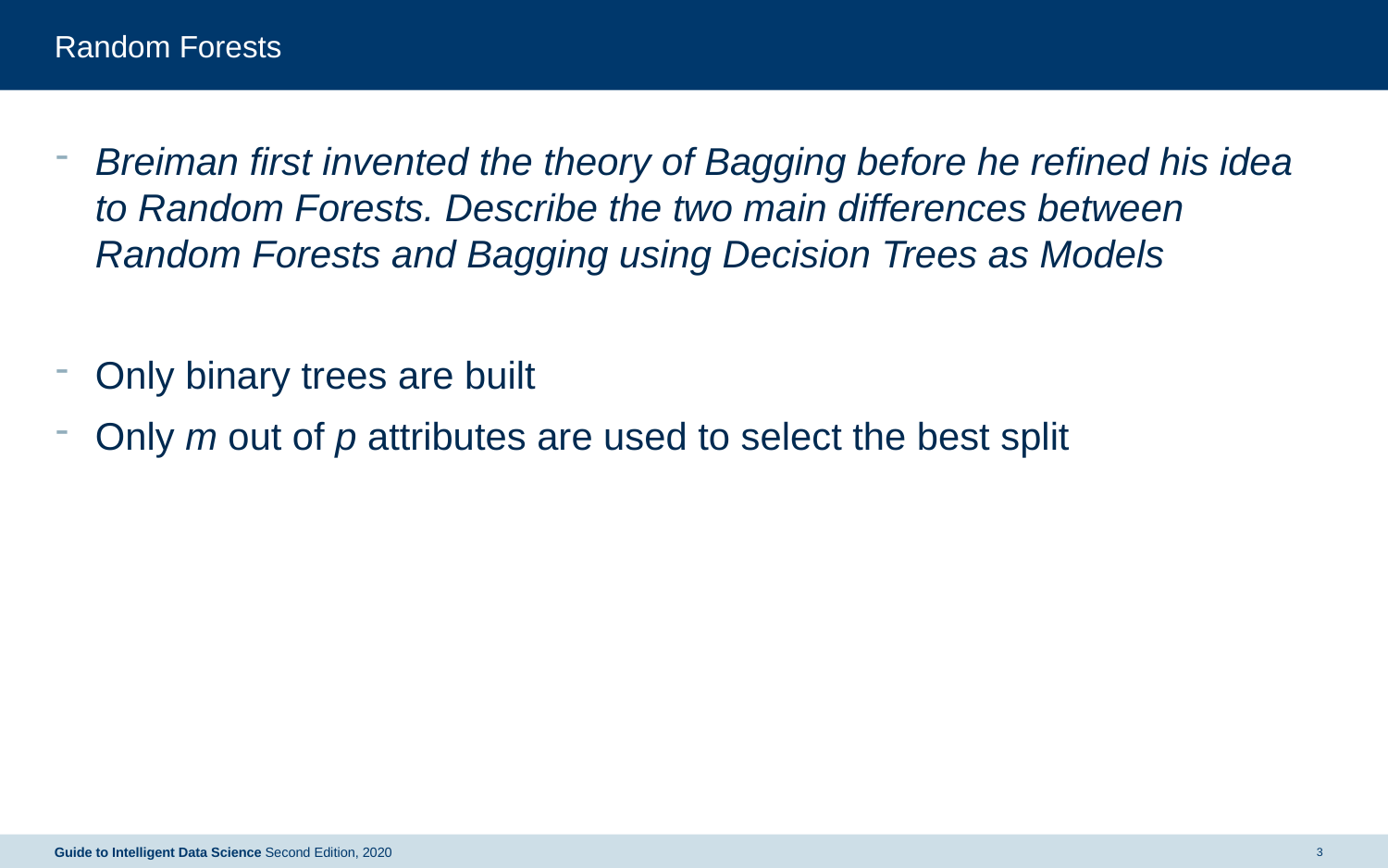

# Random Forests
Breiman first invented the theory of Bagging before he refined his idea to Random Forests. Describe the two main differences between Random Forests and Bagging using Decision Trees as Models

Only binary trees are built
Only m out of p attributes are used to select the best split
Guide to Intelligent Data Science Second Edition, 2020
3